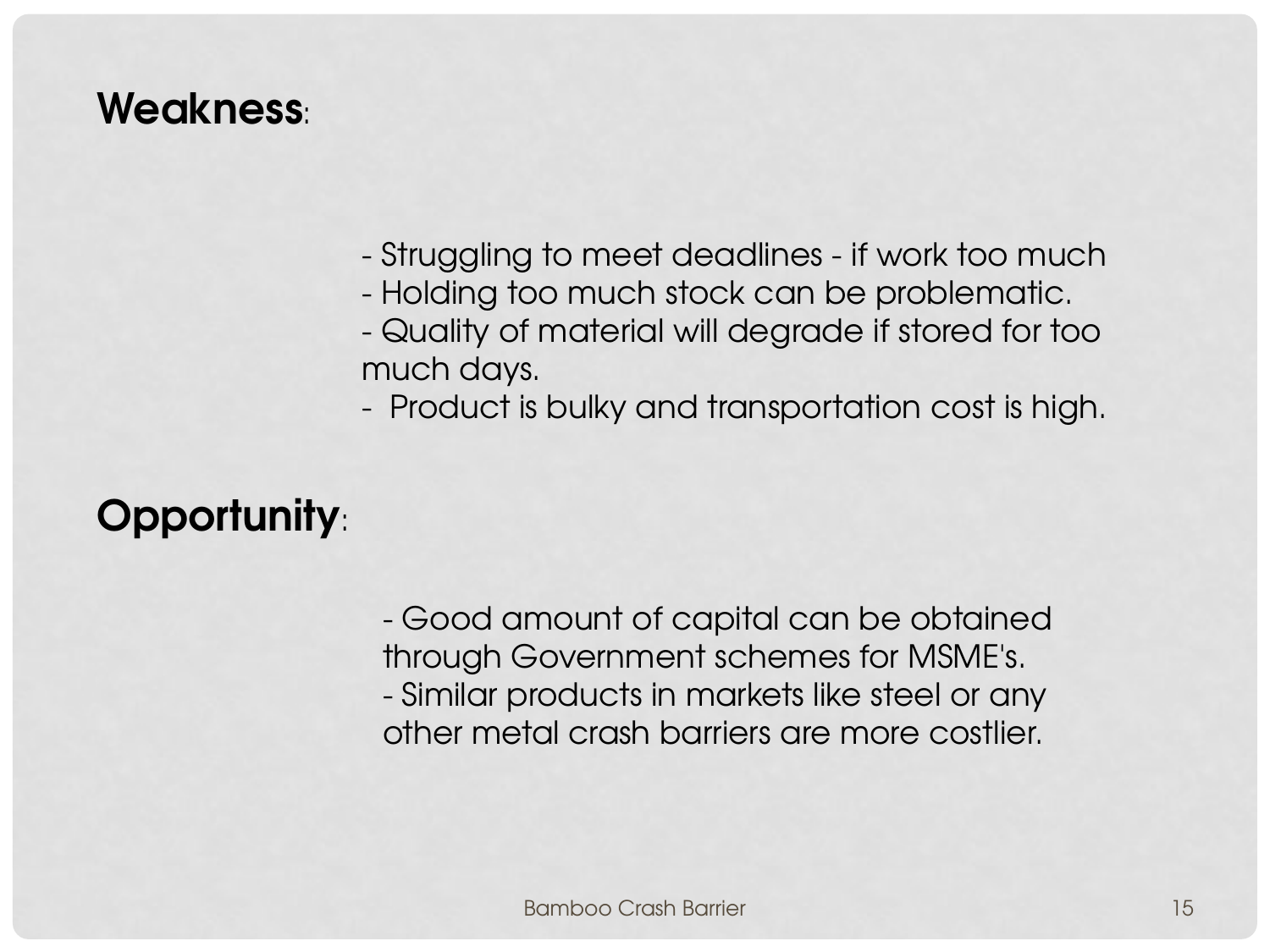

Weakness:

- Struggling to meet deadlines - if work too much
- Holding too much stock can be problematic.
- Quality of material will degrade if stored for too much days.
-  Product is bulky and transportation cost is high.
Opportunity:
- Good amount of capital can be obtained through Government schemes for MSME's.
- Similar products in markets like steel or any other metal crash barriers are more costlier.
Bamboo Crash Barrier
15